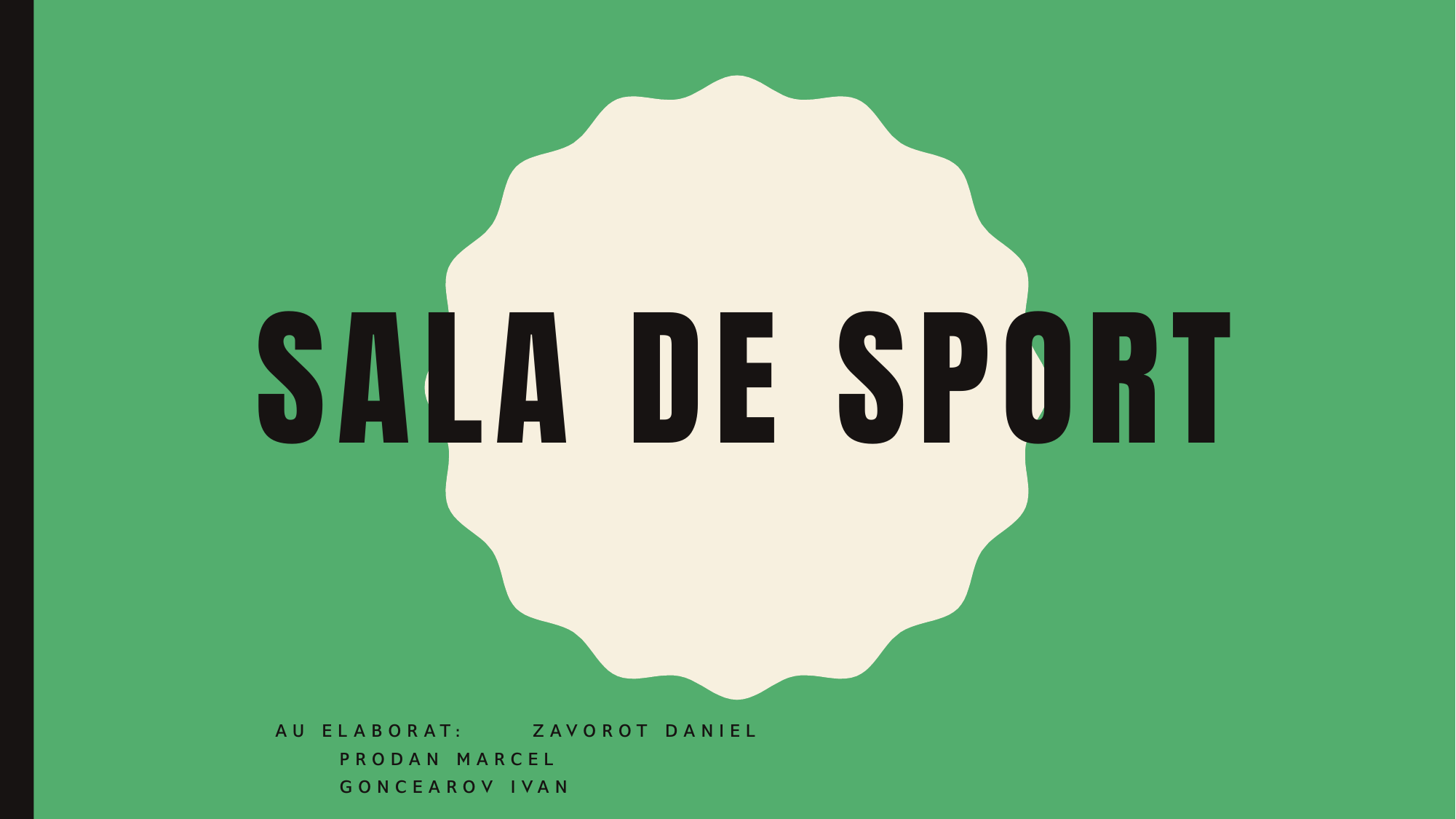

# Sala de sport
Au elaborat: 		Zavorot Daniel
			Prodan Marcel
			Goncearov Ivan